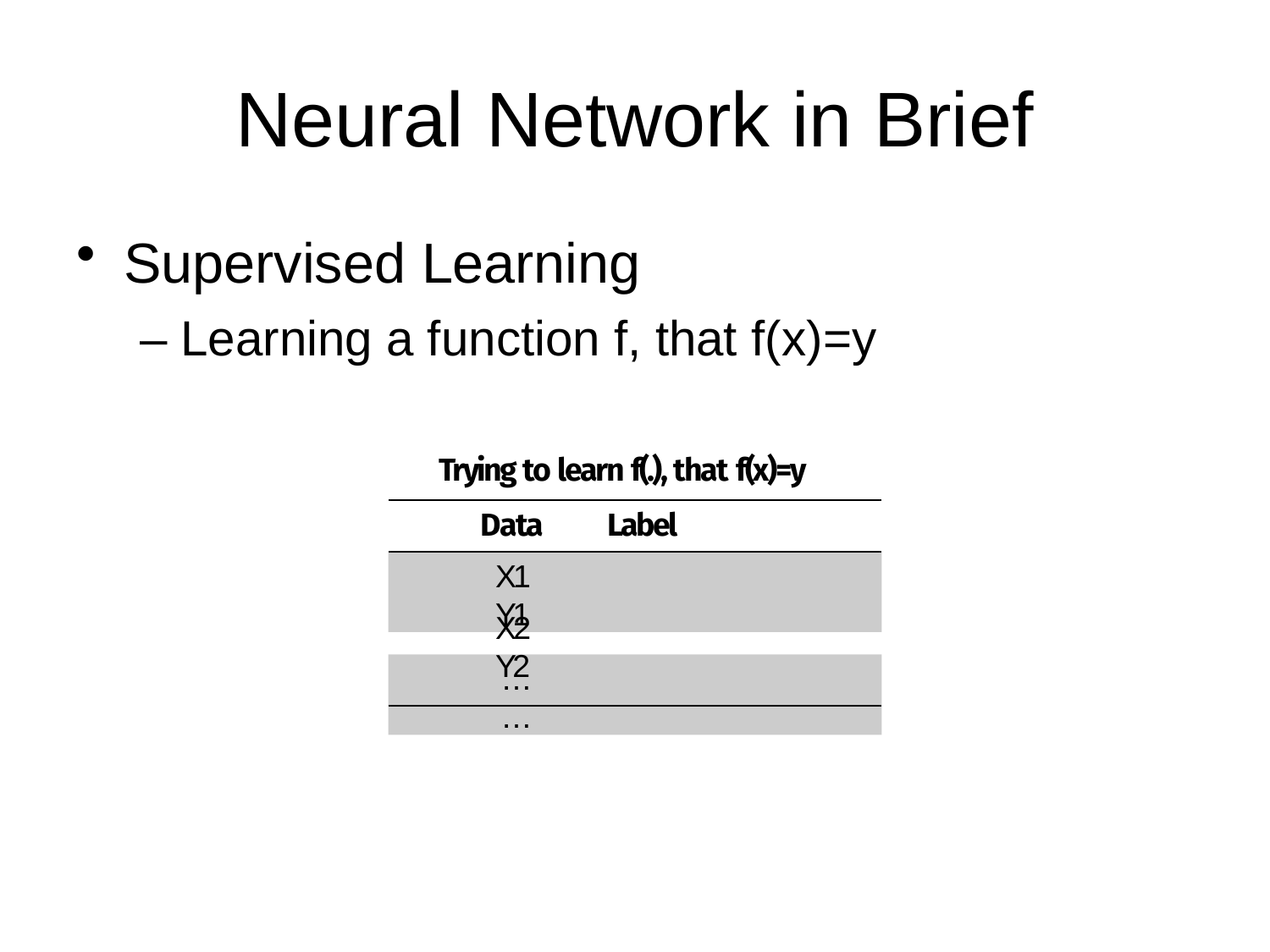

# Neural Network in Brief
Supervised Learning
– Learning a function f, that f(x)=y
Trying to learn f(.), that f(x)=y  Data	Label

X1	Y1
X2	Y2
…	…